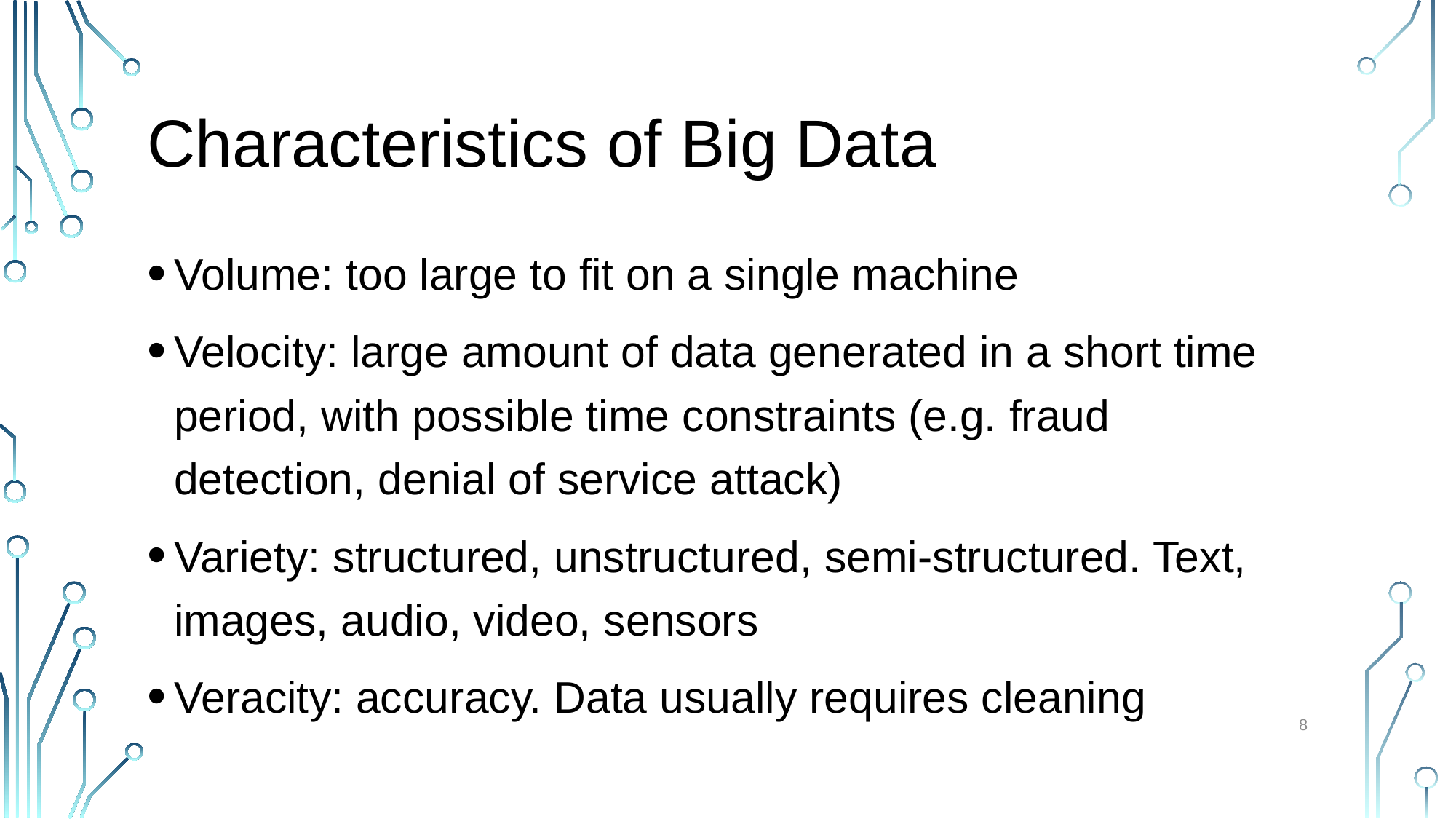

# Characteristics of Big Data
Volume: too large to fit on a single machine
Velocity: large amount of data generated in a short time period, with possible time constraints (e.g. fraud detection, denial of service attack)
Variety: structured, unstructured, semi-structured. Text, images, audio, video, sensors
Veracity: accuracy. Data usually requires cleaning
8